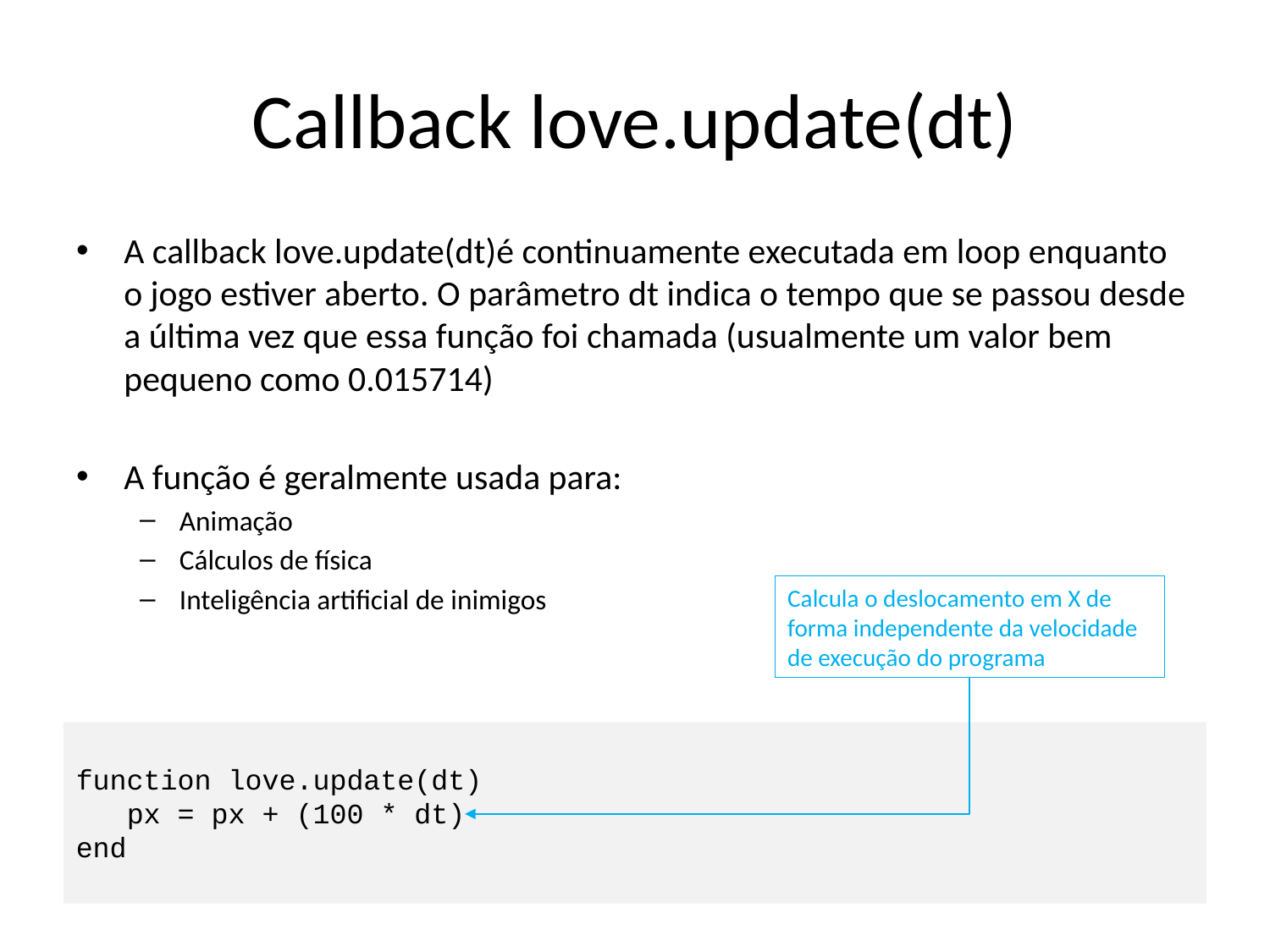

# Callback love.update(dt)
A callback love.update(dt)é continuamente executada em loop enquanto o jogo estiver aberto. O parâmetro dt indica o tempo que se passou desde a última vez que essa função foi chamada (usualmente um valor bem pequeno como 0.015714)

A função é geralmente usada para:
Animação
Cálculos de física
Inteligência artificial de inimigos
Calcula o deslocamento em X de forma independente da velocidade de execução do programa

function love.update(dt)
   px = px + (100 * dt)
end